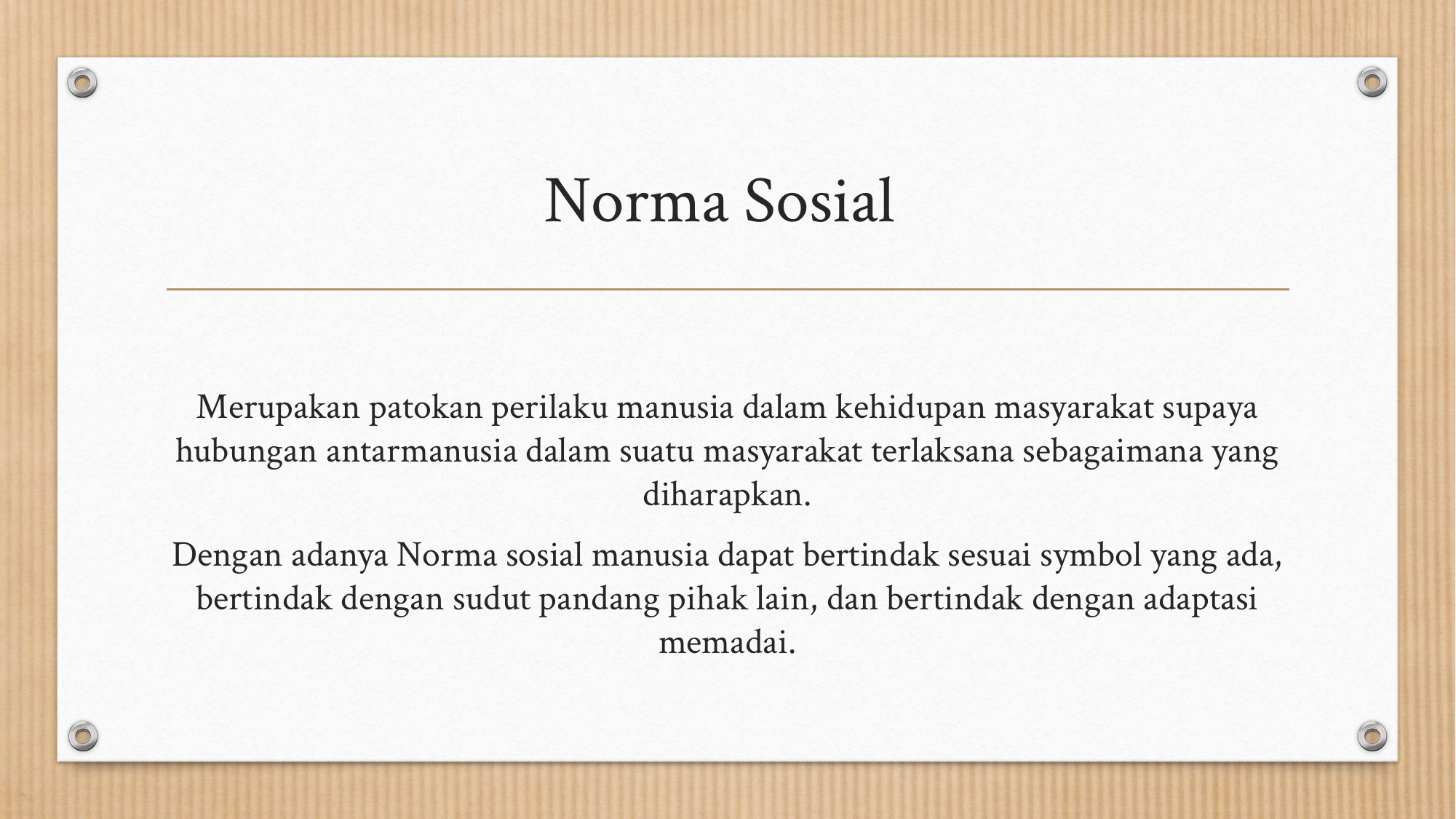

# Norma Sosial
Merupakan patokan perilaku manusia dalam kehidupan masyarakat supaya hubungan antarmanusia dalam suatu masyarakat terlaksana sebagaimana yang diharapkan.
Dengan adanya Norma sosial manusia dapat bertindak sesuai symbol yang ada, bertindak dengan sudut pandang pihak lain, dan bertindak dengan adaptasi memadai.